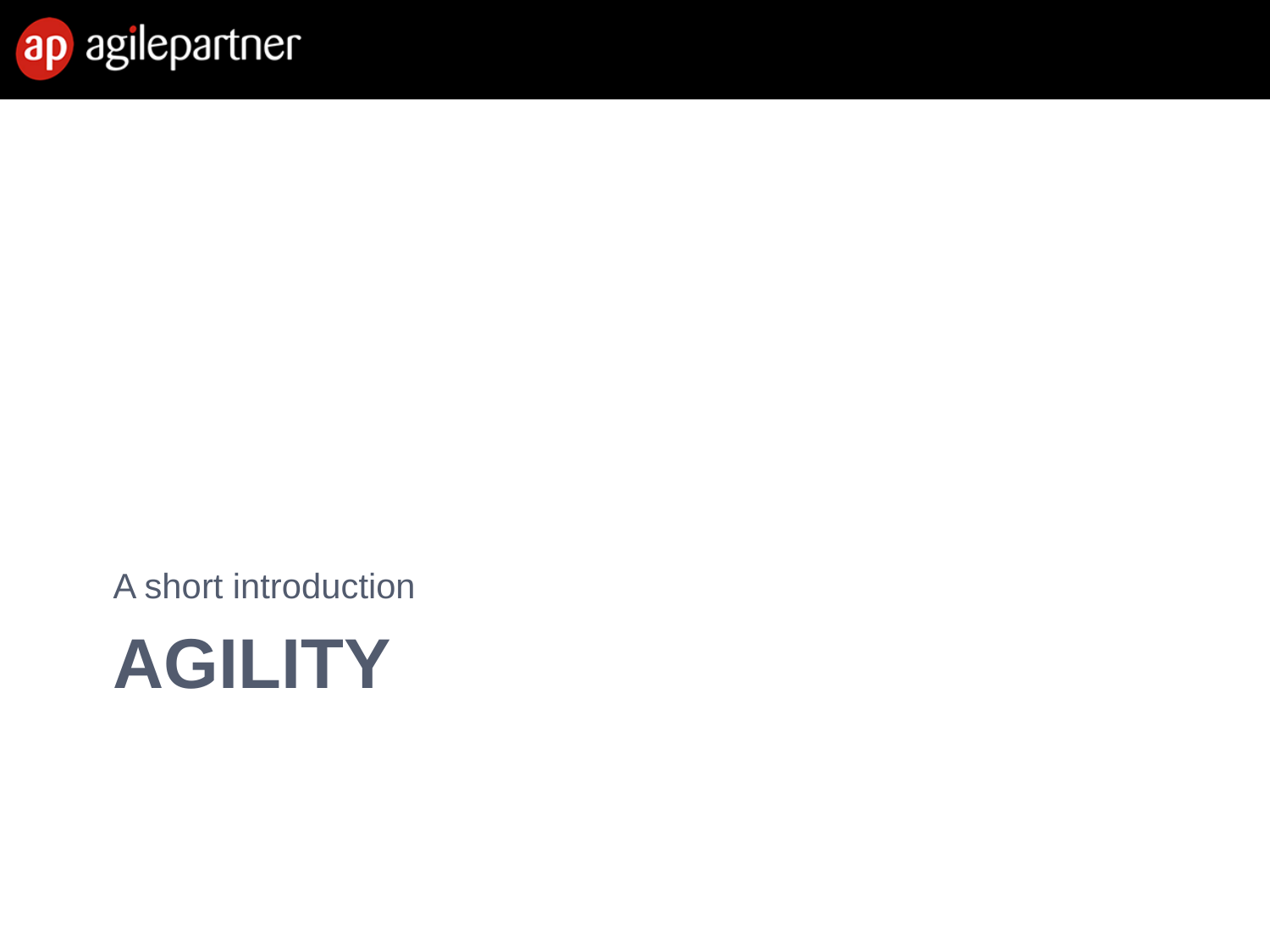

A short introduction
# AGILITY
28 Feb. 2013
Introduction to agile methods
15